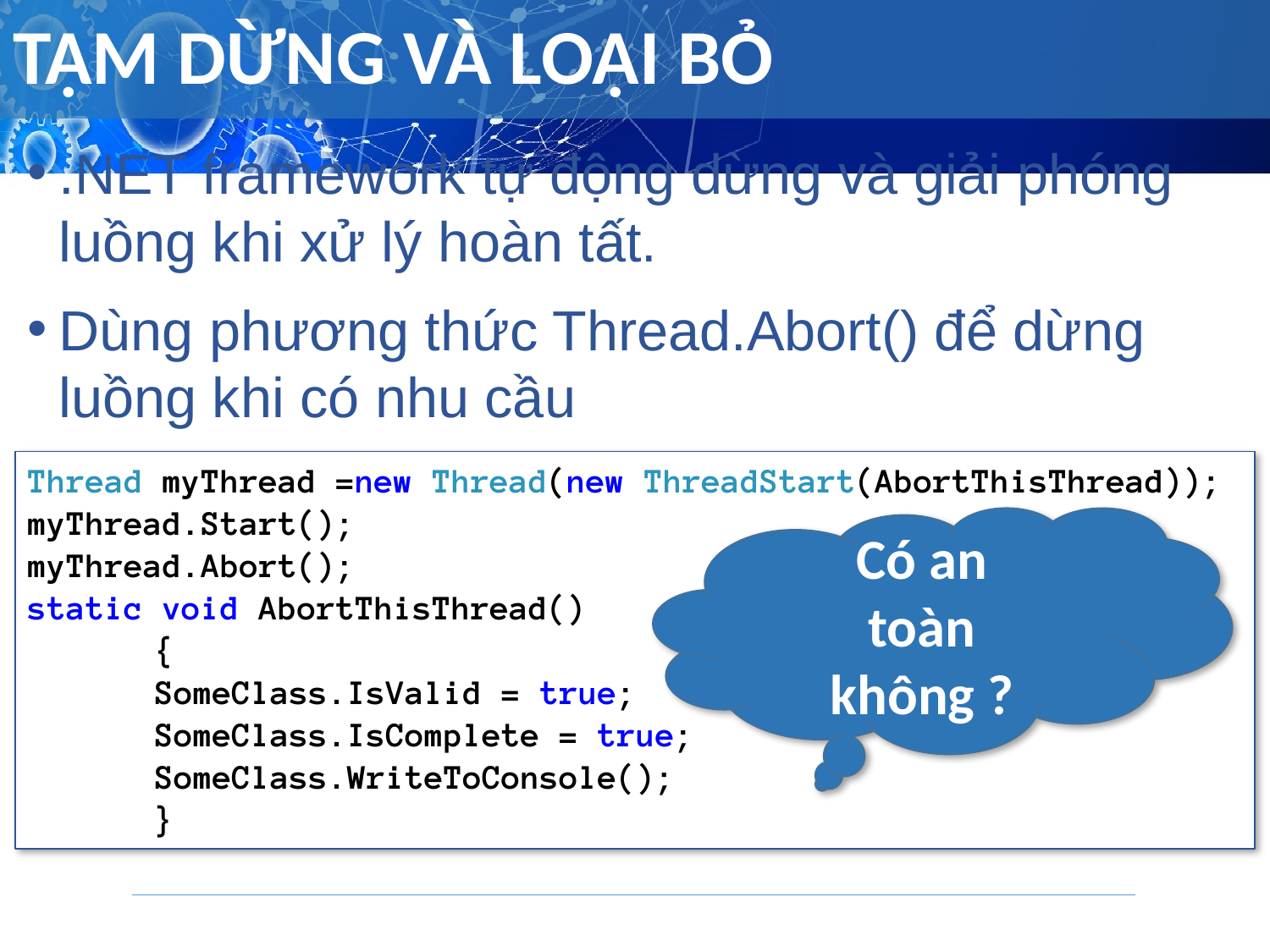

# TẠM DỪNG VÀ LOẠI BỎ
.NET framework tự động dừng và giải phóng luồng khi xử lý hoàn tất.
Dùng phương thức Thread.Abort() để dừng luồng khi có nhu cầu
Thread myThread =new Thread(new ThreadStart(AbortThisThread));
myThread.Start();
myThread.Abort();
static void AbortThisThread()
	{
	SomeClass.IsValid = true;
	SomeClass.IsComplete = true;
	SomeClass.WriteToConsole();
	}
Có an
toàn
không ?